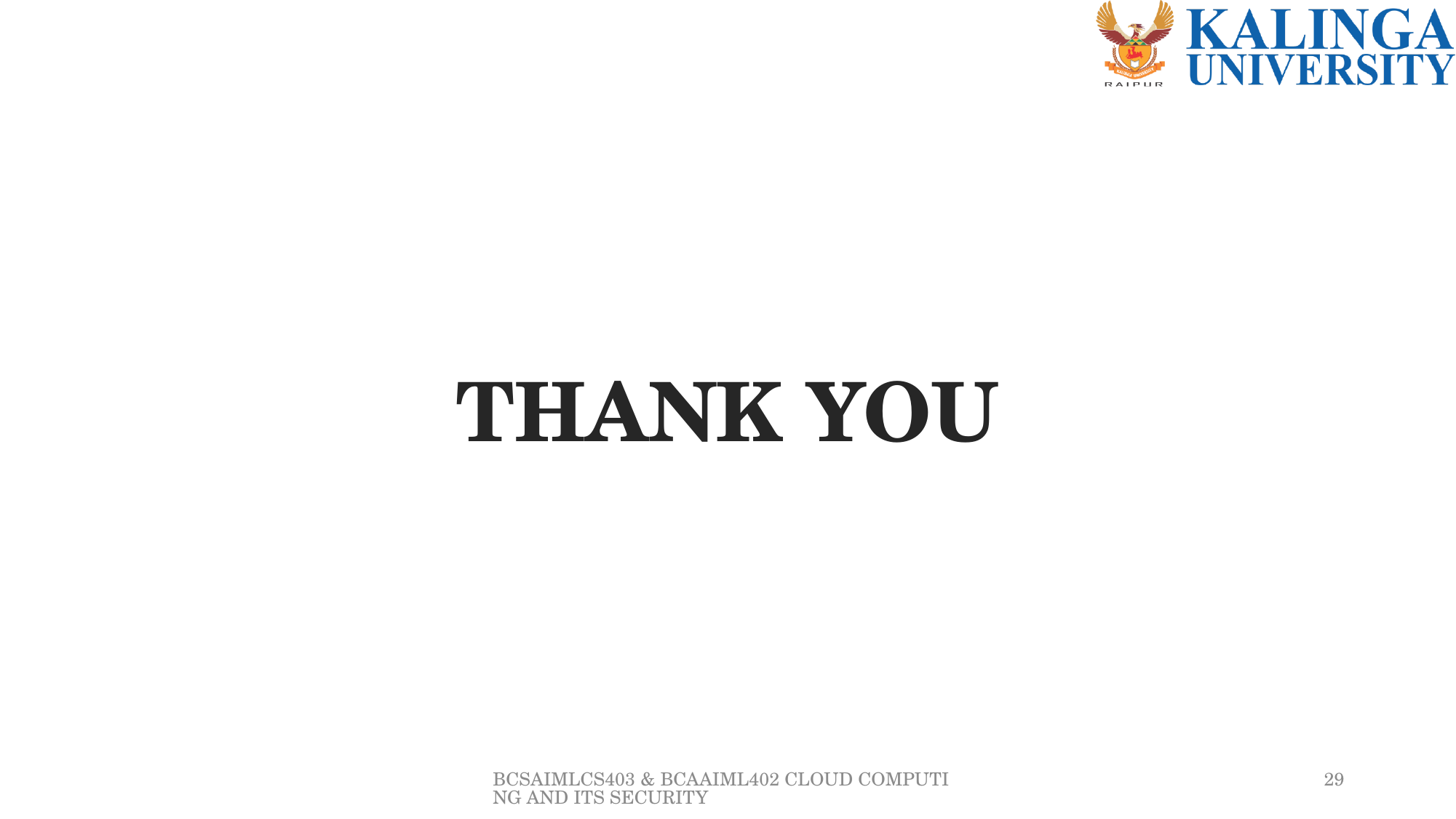

THANK YOU
BCSAIMLCS403 & BCAAIML402 CLOUD COMPUTING AND ITS SECURITY
29